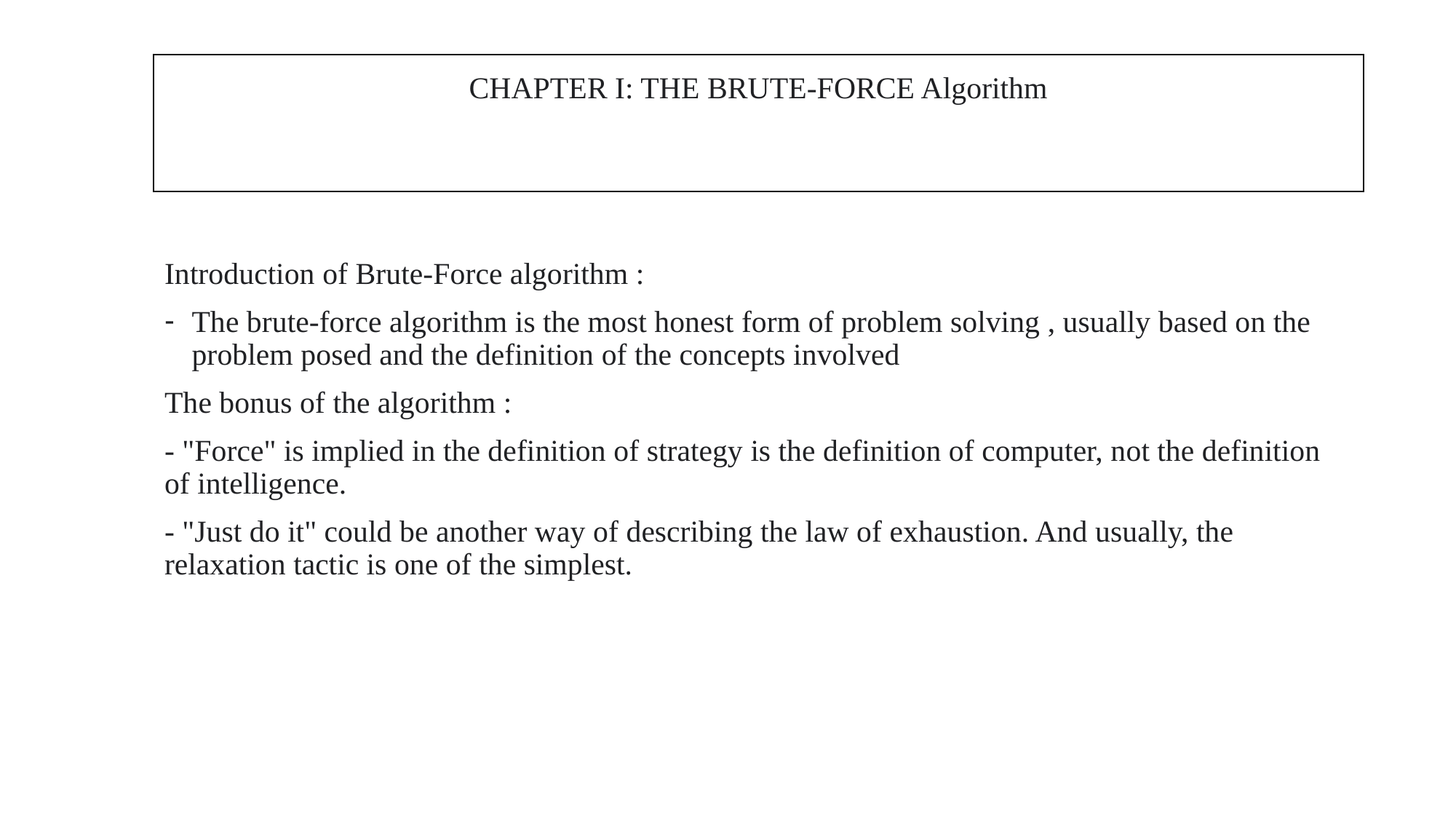

# CHAPTER I: THE BRUTE-FORCE Algorithm

Introduction of Brute-Force algorithm :
The brute-force algorithm is the most honest form of problem solving , usually based on the problem posed and the definition of the concepts involved
The bonus of the algorithm :
- "Force" is implied in the definition of strategy is the definition of computer, not the definition of intelligence.
- "Just do it" could be another way of describing the law of exhaustion. And usually, the relaxation tactic is one of the simplest.